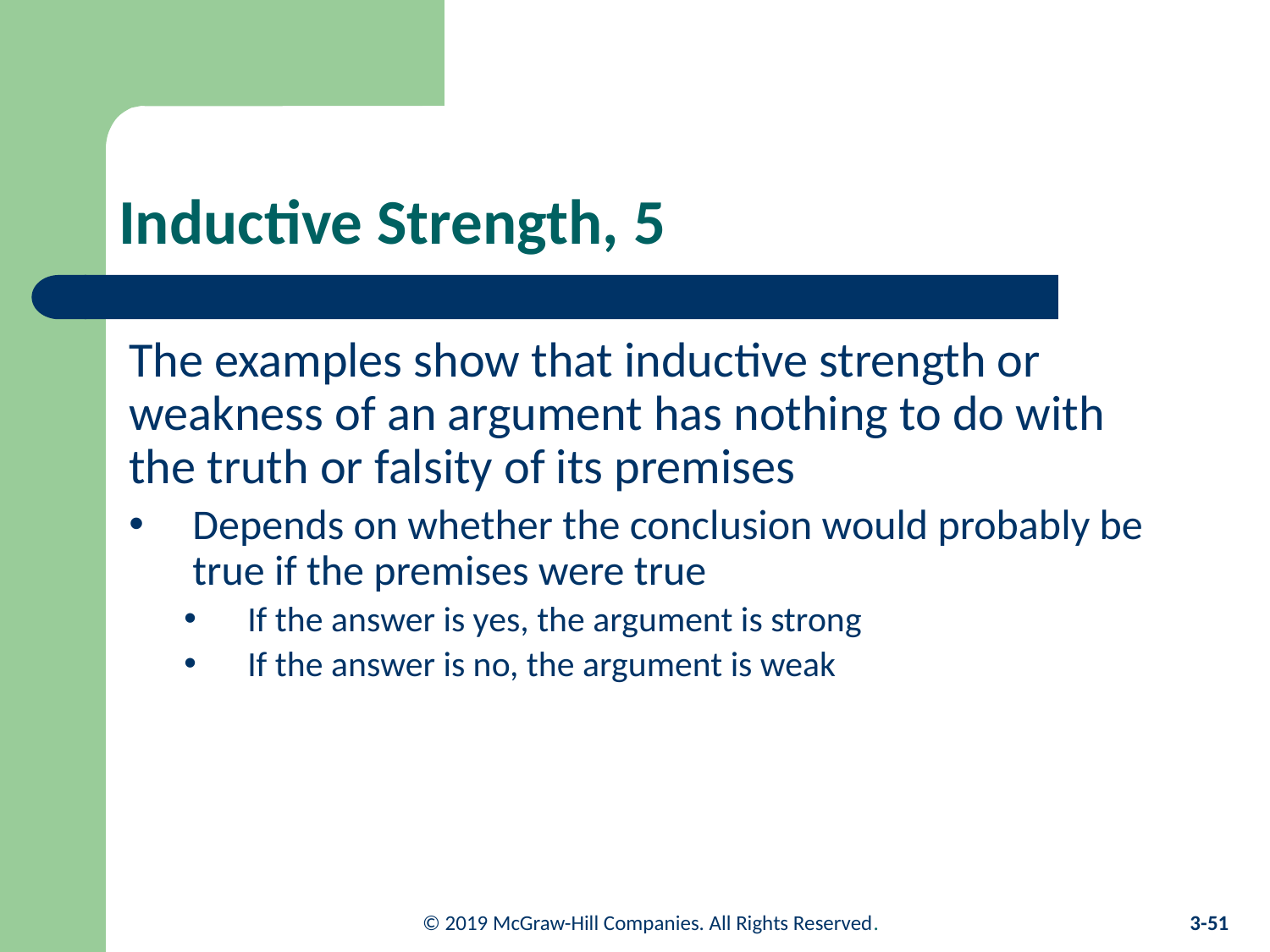

# Inductive Strength, 5
The examples show that inductive strength or weakness of an argument has nothing to do with the truth or falsity of its premises
Depends on whether the conclusion would probably be true if the premises were true
If the answer is yes, the argument is strong
If the answer is no, the argument is weak